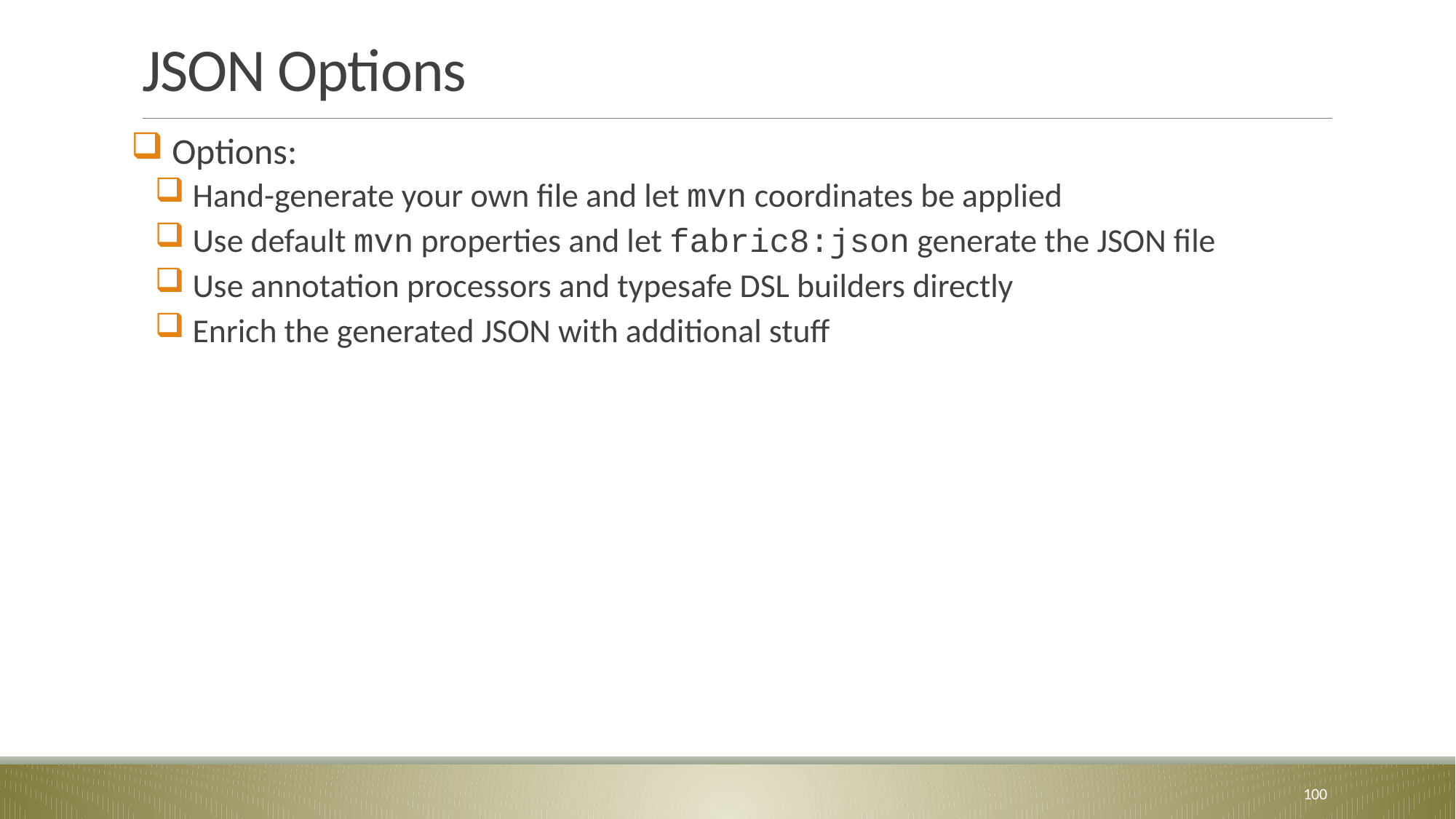

# JSON Options
 Options:
 Hand-generate your own file and let mvn coordinates be applied
 Use default mvn properties and let fabric8:json generate the JSON file
 Use annotation processors and typesafe DSL builders directly
 Enrich the generated JSON with additional stuff

100